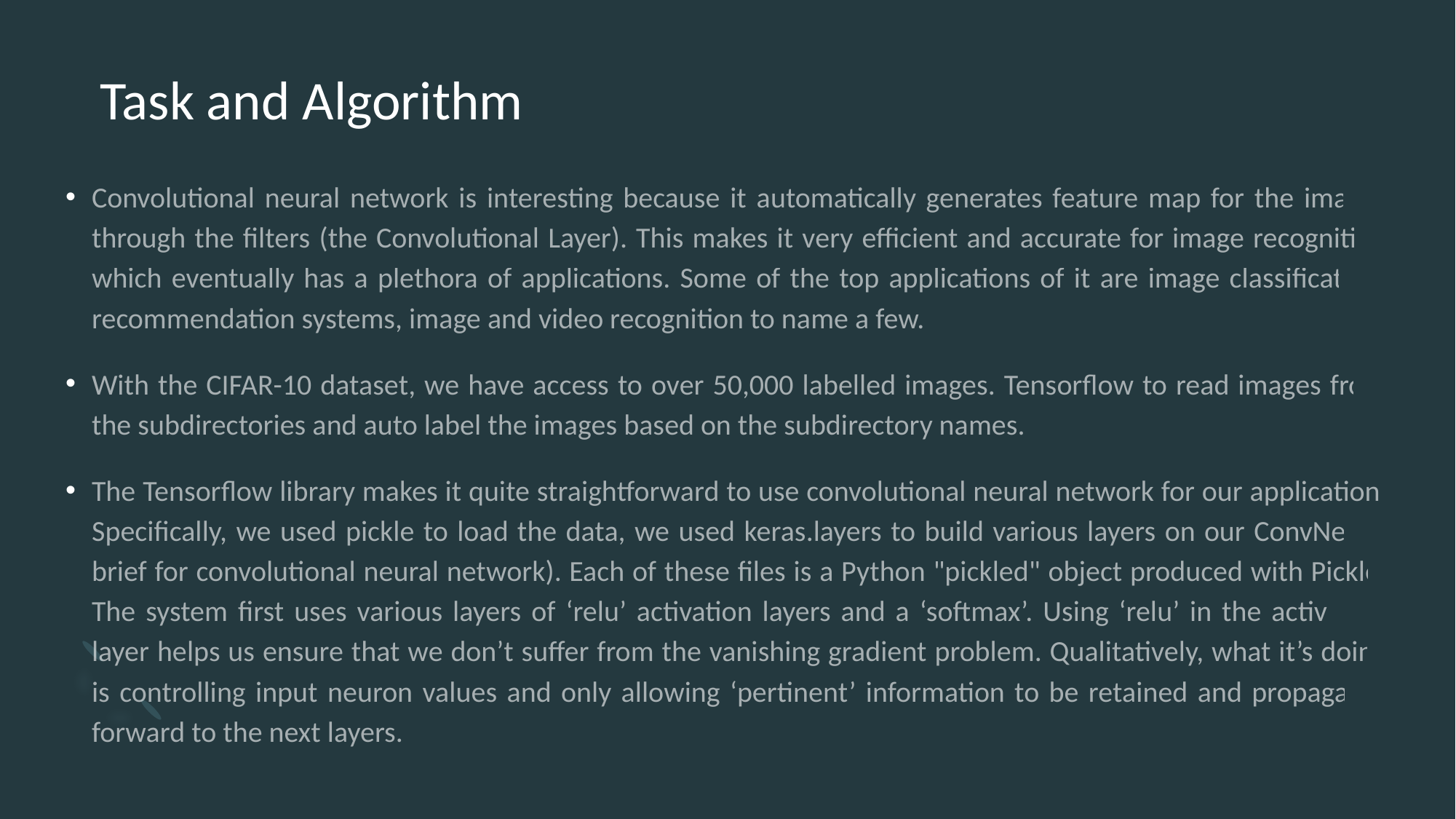

# Task and Algorithm
Convolutional neural network is interesting because it automatically generates feature map for the images through the filters (the Convolutional Layer). This makes it very efficient and accurate for image recognition which eventually has a plethora of applications. Some of the top applications of it are image classification, recommendation systems, image and video recognition to name a few.
With the CIFAR-10 dataset, we have access to over 50,000 labelled images. Tensorflow to read images from the subdirectories and auto label the images based on the subdirectory names.
The Tensorflow library makes it quite straightforward to use convolutional neural network for our application. Specifically, we used pickle to load the data, we used keras.layers to build various layers on our ConvNet (a brief for convolutional neural network). Each of these files is a Python "pickled" object produced with Pickle. The system first uses various layers of ‘relu’ activation layers and a ‘softmax’. Using ‘relu’ in the activation layer helps us ensure that we don’t suffer from the vanishing gradient problem. Qualitatively, what it’s doing is controlling input neuron values and only allowing ‘pertinent’ information to be retained and propagated forward to the next layers.